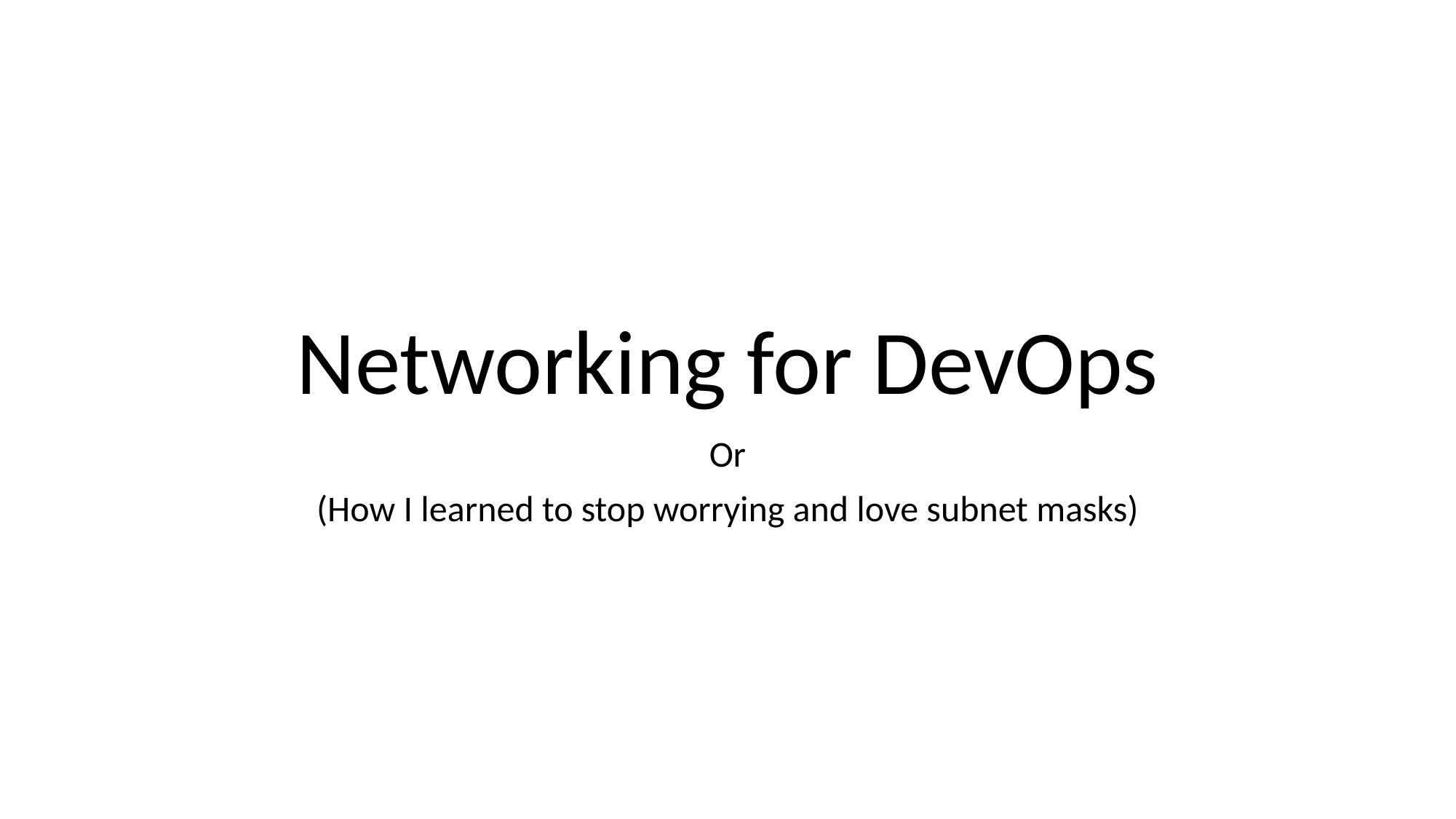

# Networking for DevOps
Or
(How I learned to stop worrying and love subnet masks)